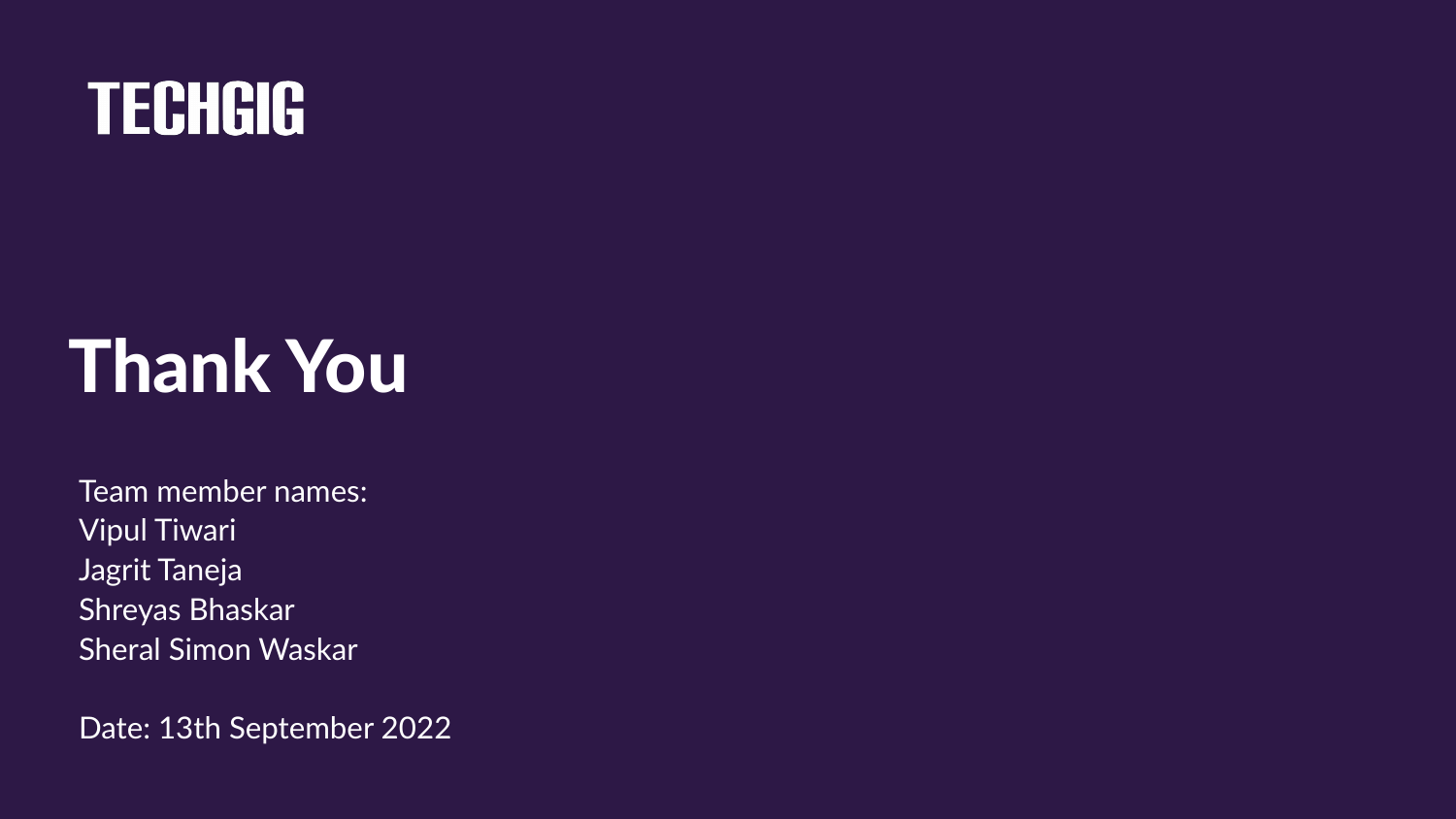

# Thank You

Team member names:
Vipul Tiwari
Jagrit Taneja
Shreyas Bhaskar
Sheral Simon Waskar

Date: 13th September 2022